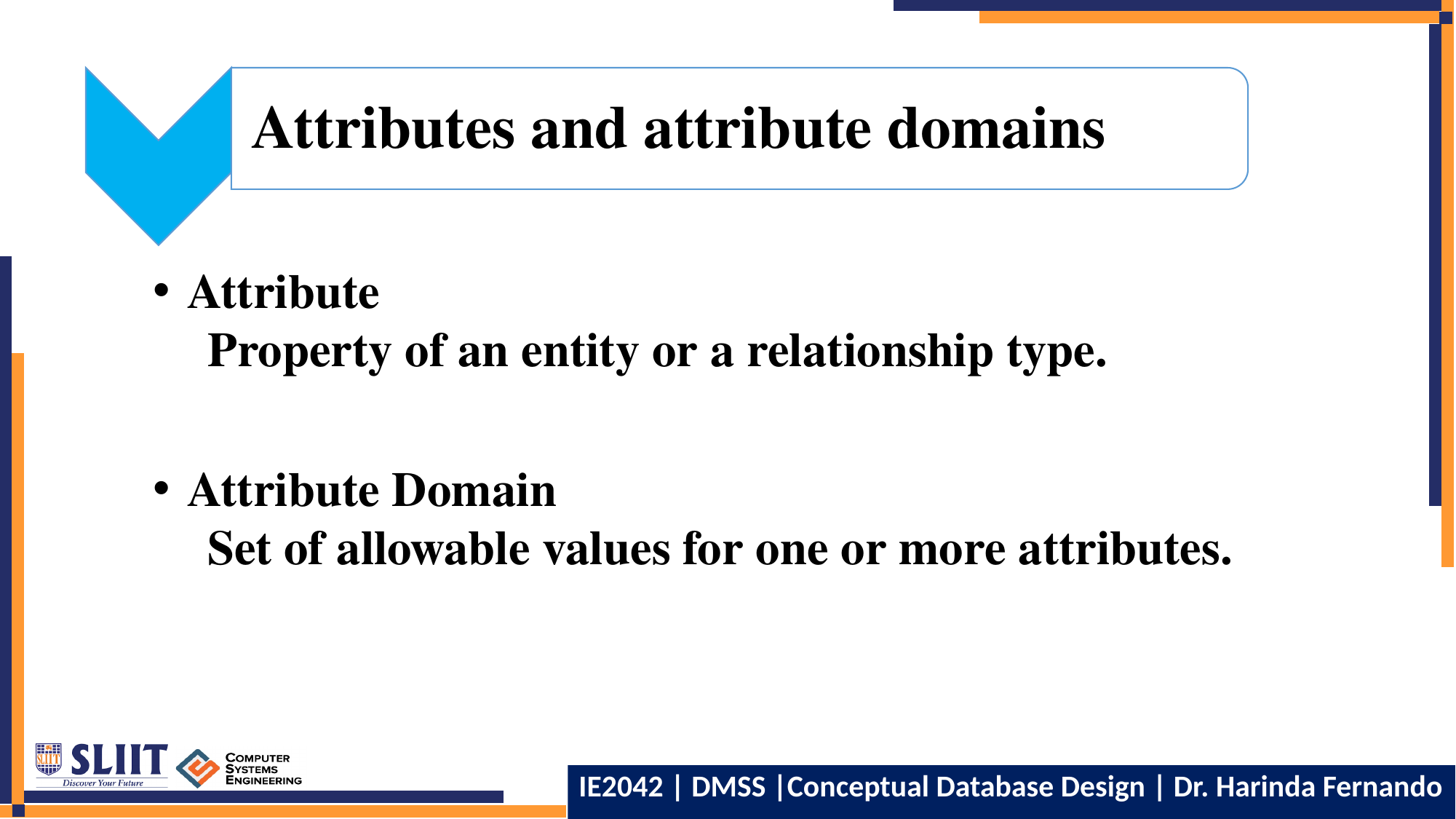

Attributes and attribute domains
Attribute
Property of an entity or a relationship type.

Attribute Domain
Set of allowable values for one or more attributes.
IE2042 | DMSS |Conceptual Database Design | Dr. Harinda Fernando